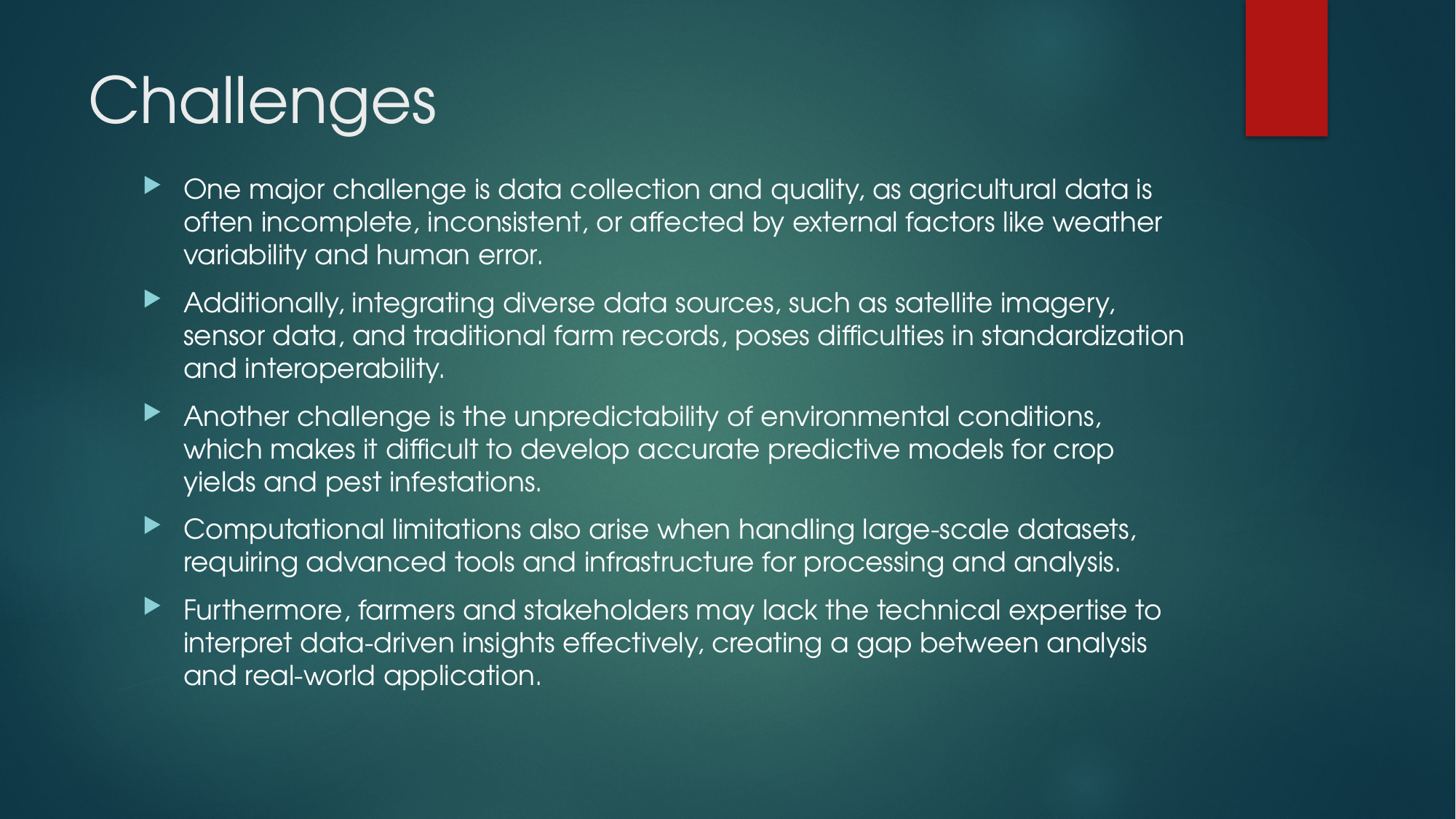

# Challenges
One major challenge is data collection and quality, as agricultural data is often incomplete, inconsistent, or affected by external factors like weather variability and human error.
Additionally, integrating diverse data sources, such as satellite imagery, sensor data, and traditional farm records, poses difficulties in standardization and interoperability.
Another challenge is the unpredictability of environmental conditions, which makes it difficult to develop accurate predictive models for crop yields and pest infestations.
Computational limitations also arise when handling large-scale datasets, requiring advanced tools and infrastructure for processing and analysis.
Furthermore, farmers and stakeholders may lack the technical expertise to interpret data-driven insights effectively, creating a gap between analysis and real-world application.